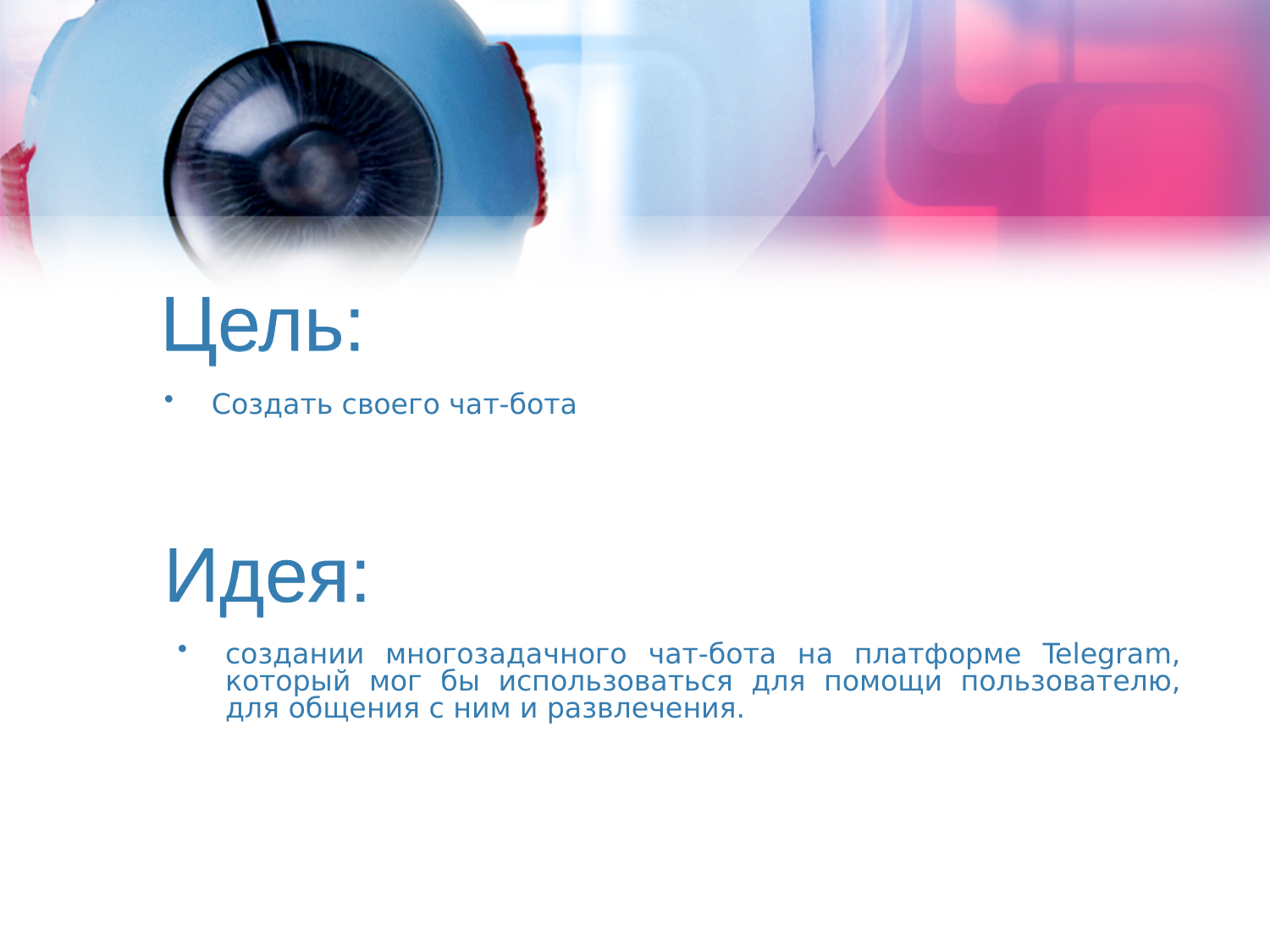

# Цель:
Создать своего чат-бота

Идея:
создании многозадачного чат-бота на платформе Telegram, который мог бы использоваться для помощи пользователю, для общения с ним и развлечения.